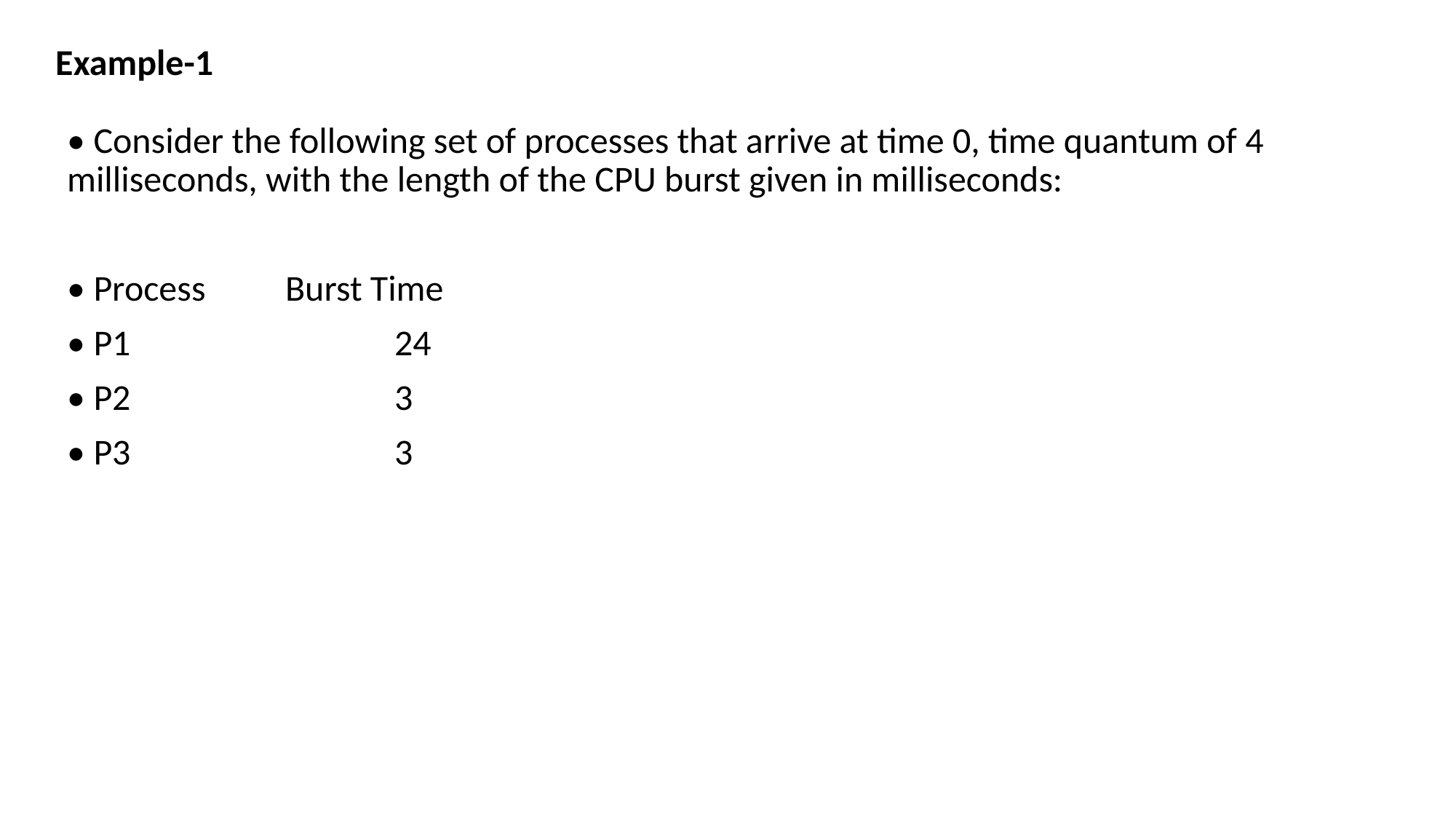

Example-1
• Consider the following set of processes that arrive at time 0, time quantum of 4 milliseconds, with the length of the CPU burst given in milliseconds:

• Process	Burst Time
• P1			24
• P2			3
• P3			3